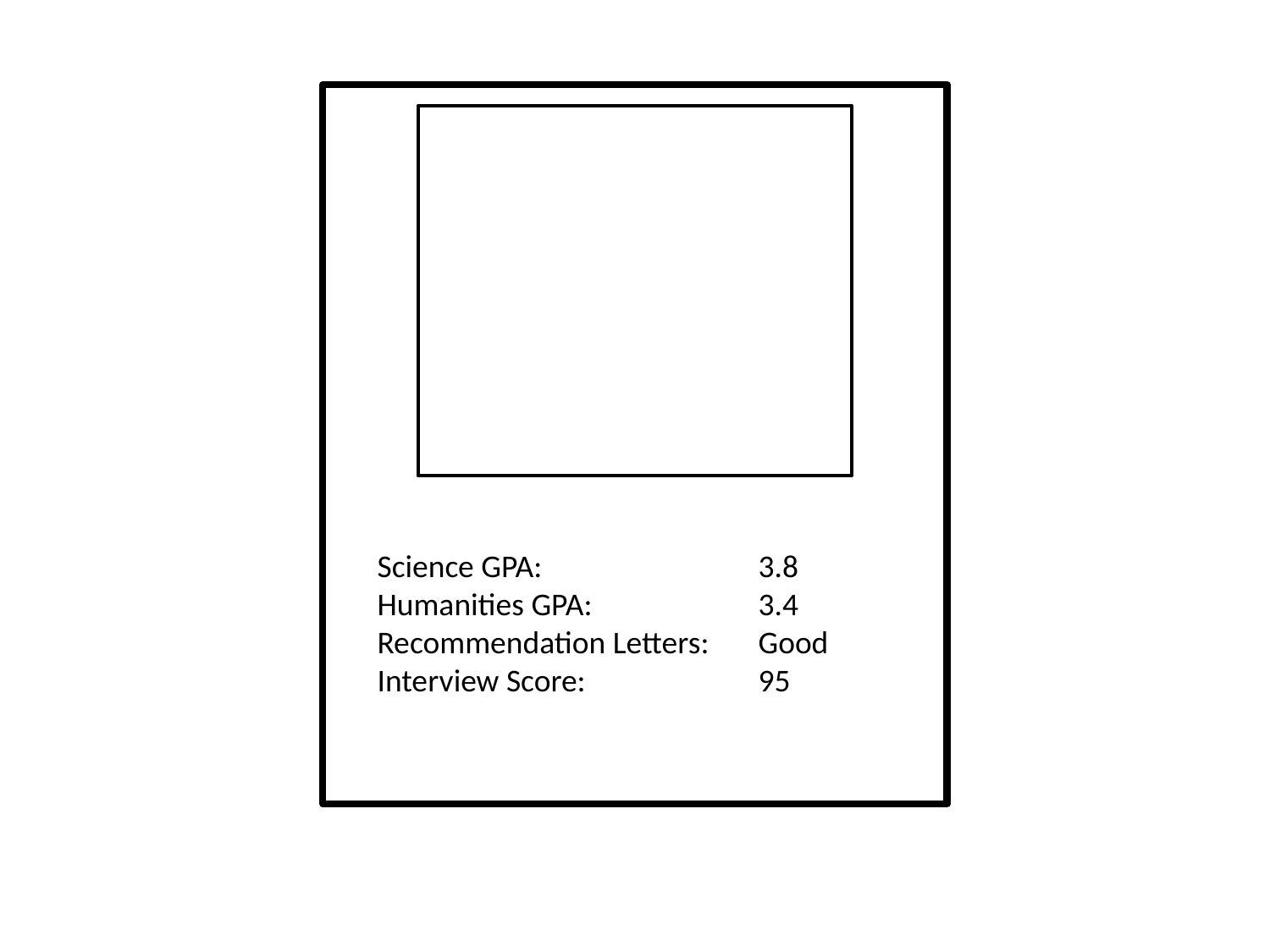

Science GPA: 		3.8
Humanities GPA: 		3.4
Recommendation Letters:	Good
Interview Score:		95